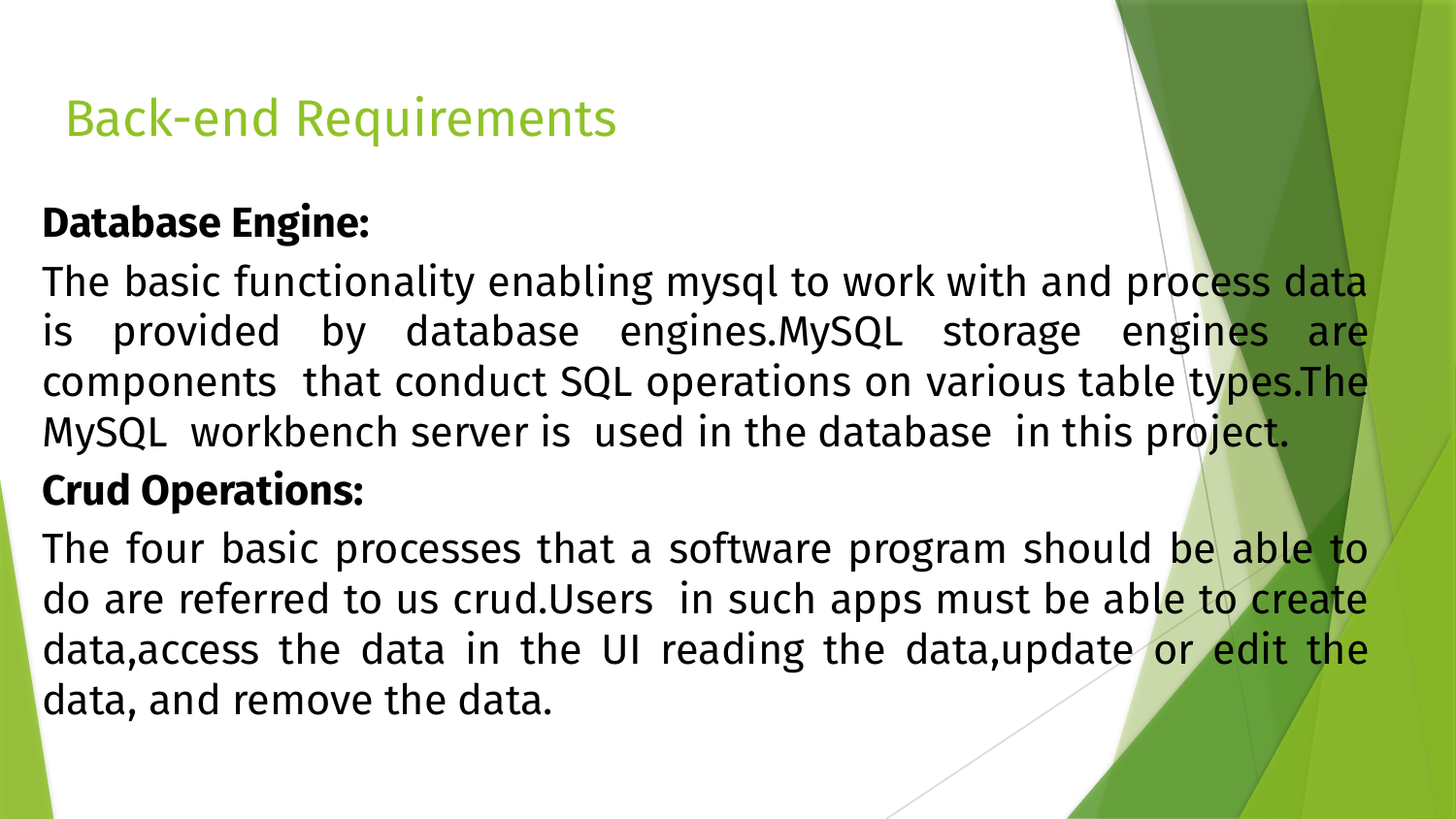

# Back-end Requirements
Database Engine:
The basic functionality enabling mysql to work with and process data is provided by database engines.MySQL storage engines are components  that conduct SQL operations on various table types.The MySQL  workbench server is  used in the database  in this project.
Crud Operations:
The four basic processes that a software program should be able to do are referred to us crud.Users  in such apps must be able to create data,access the data in the UI reading the data,update or edit the data, and remove the data.